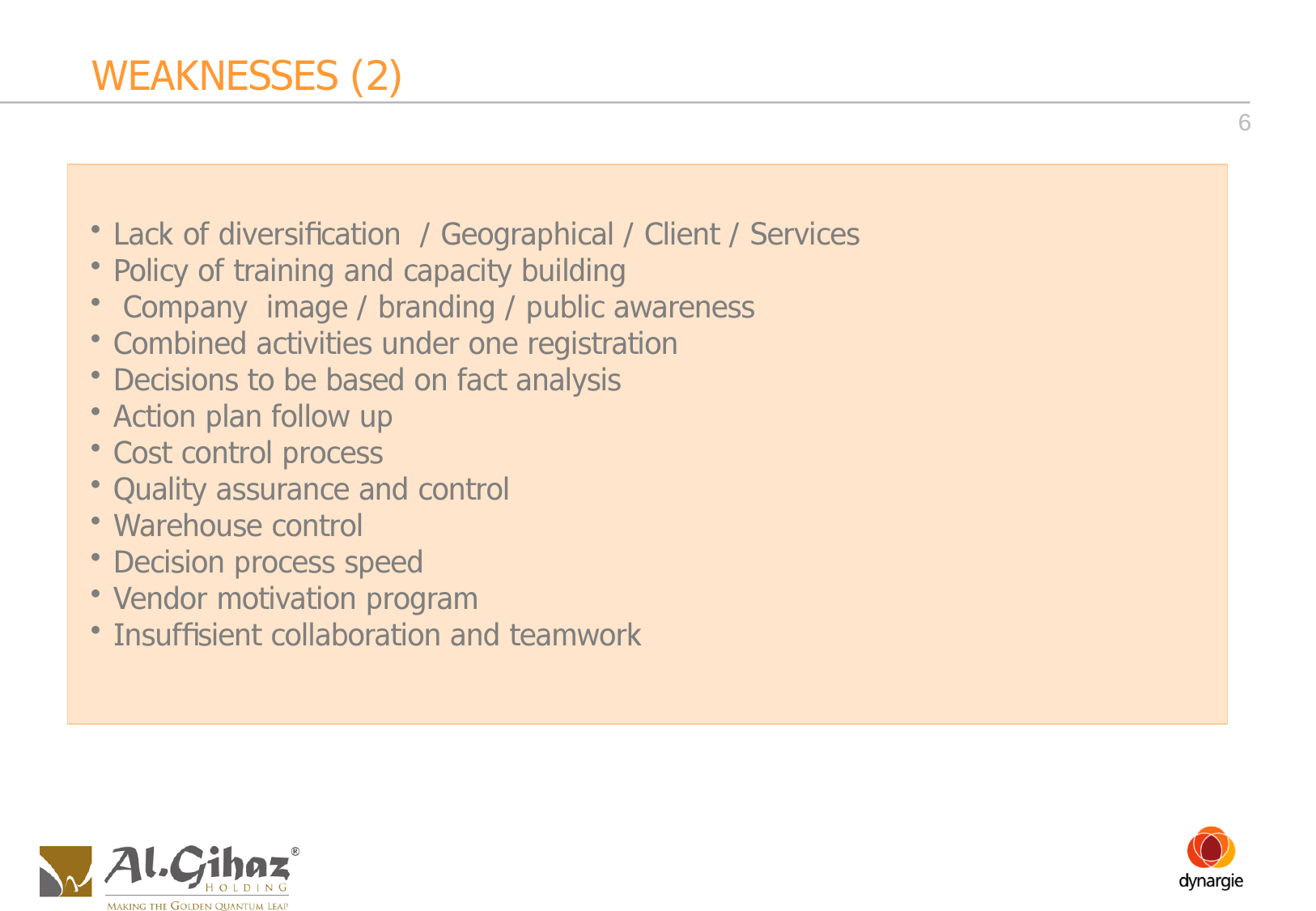

WEAKNESSES (2)
6
6

Lack of diversification  / Geographical / Client / Services
Policy of training and capacity building
 Company  image / branding / public awareness
Combined activities under one registration
Decisions to be based on fact analysis
Action plan follow up
Cost control process
Quality assurance and control
Warehouse control
Decision process speed
Vendor motivation program
Insuffisient collaboration and teamwork